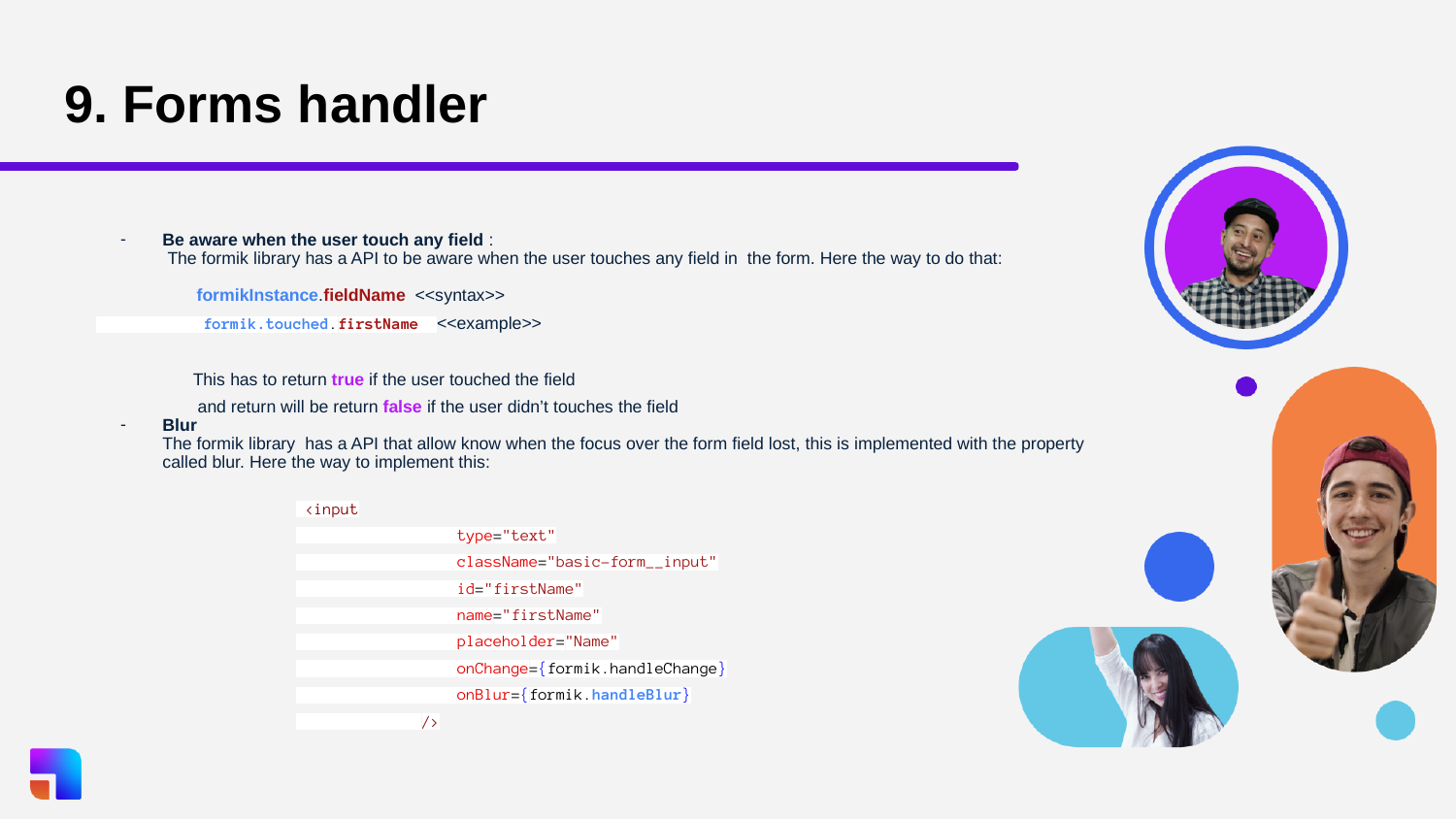

# 9. Forms handler
Be aware when the user touch any field :
 The formik library has a API to be aware when the user touches any field in  the form. Here the way to do that:

       formikInstance.fieldName  <<syntax>>
            formik.touched.firstName  <<example>>

                    This has to return true if the user touched the field
                     and return will be return false if the user didn’t touches the field
Blur
The formik library  has a API that allow know when the focus over the form field lost, this is implemented with the property called blur. Here the way to implement this:

 <input
                  type="text"
                  className="basic-form__input"
                  id="firstName"
                  name="firstName"
                  placeholder="Name"
                  onChange={formik.handleChange}
                  onBlur={formik.handleBlur}
              />